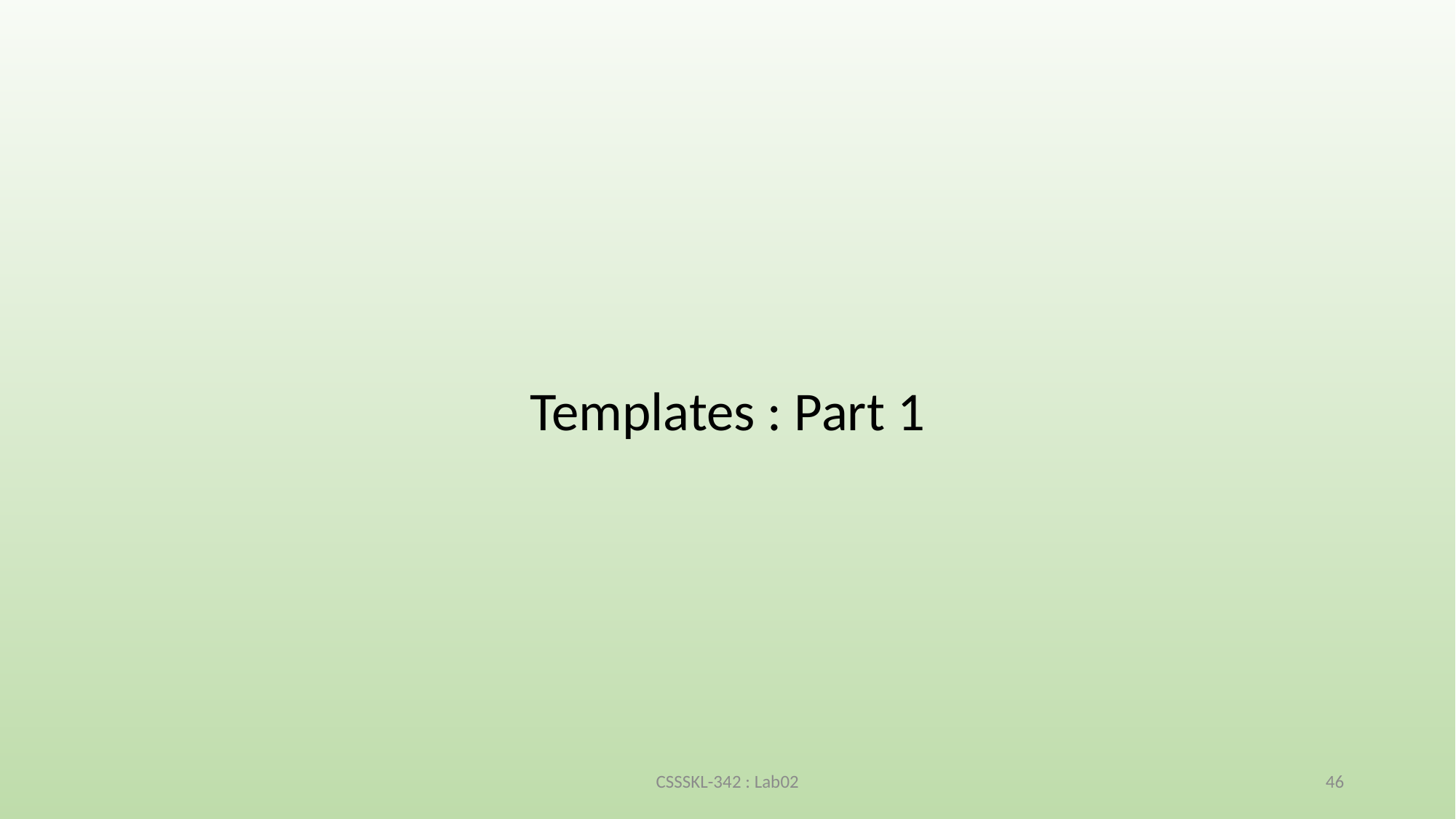

Templates : Part 1
CSSSKL-342 : Lab02
46